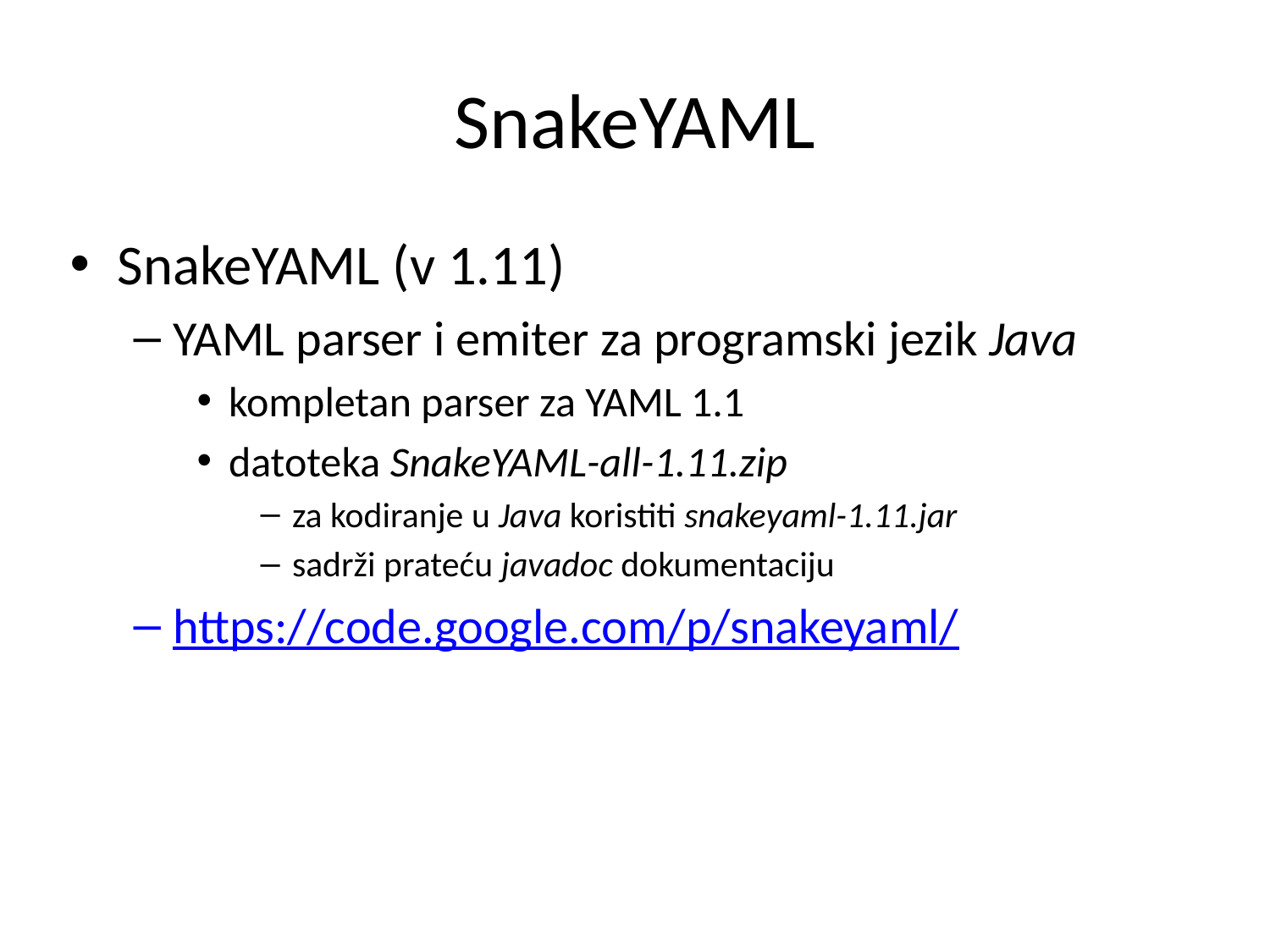

# SnakeYAML
SnakeYAML (v 1.11)
YAML parser i emiter za programski jezik Java
kompletan parser za YAML 1.1
datoteka SnakeYAML-all-1.11.zip
za kodiranje u Java koristiti snakeyaml-1.11.jar
sadrži prateću javadoc dokumentaciju
https://code.google.com/p/snakeyaml/